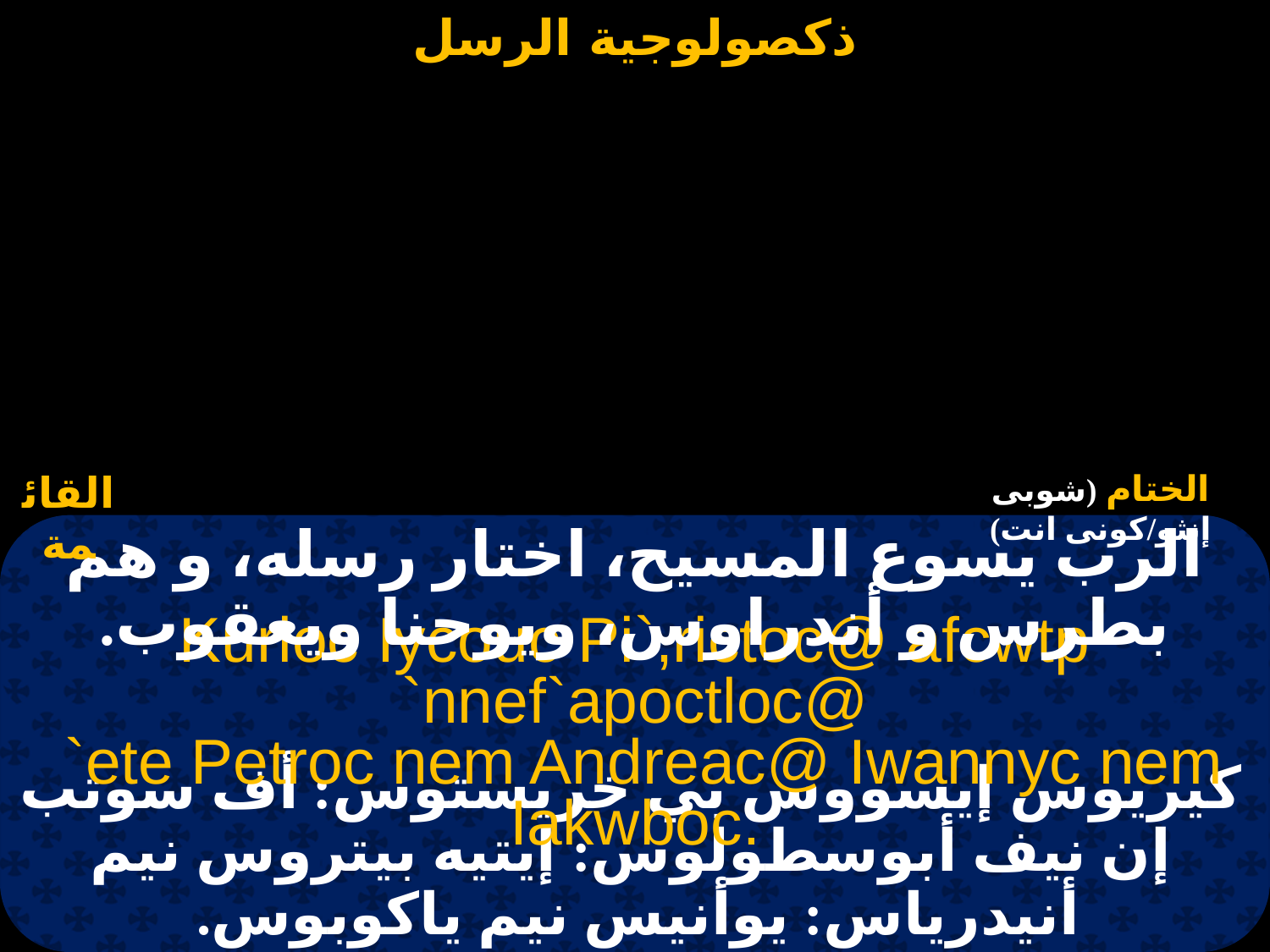

# الرسل
القائمة
الختام (شوبى إنثو/كونى انت)
الرب يسوع المسيح، اختار رسله، و هم بطرس و أندراوس، ويوحنا ويعقوب.
Kurioc Iycouc Pi`,rictoc@ afcwtp `nnef`apoctloc@
 `ete Petroc nem Andreac@ Iwannyc nem Iakwboc.
كيريوس إيسووس بي خريستوس: أف سوتب إن نيف أبوسطولوس: إيتيه بيتروس نيم أنيدرياس: يوأنيس نيم ياكوبوس.